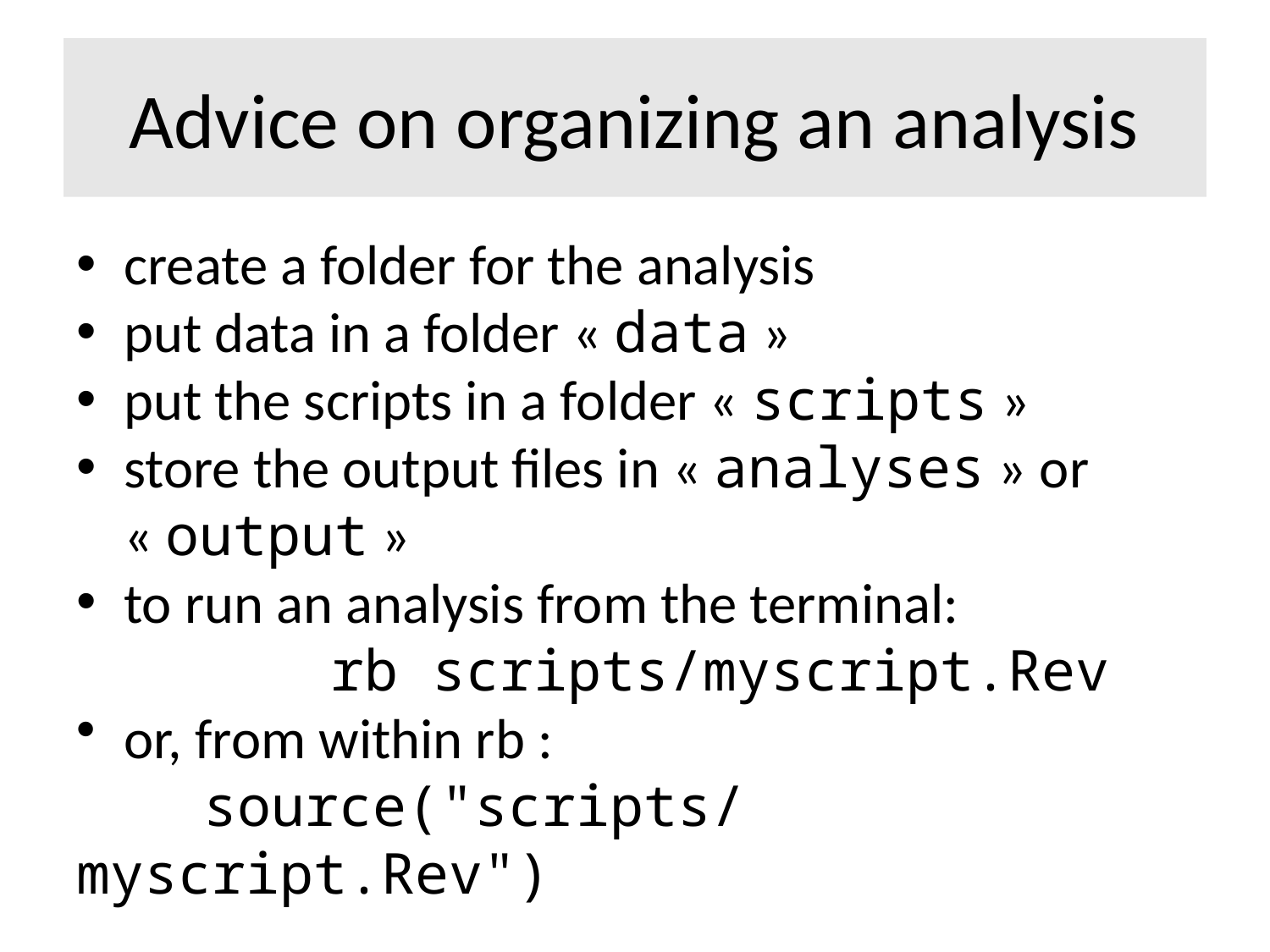

# Advice on organizing an analysis
create a folder for the analysis
put data in a folder « data »
put the scripts in a folder « scripts »
store the output files in « analyses » or « output »
to run an analysis from the terminal:
		rb scripts/myscript.Rev
or, from within rb :
	source("scripts/myscript.Rev")